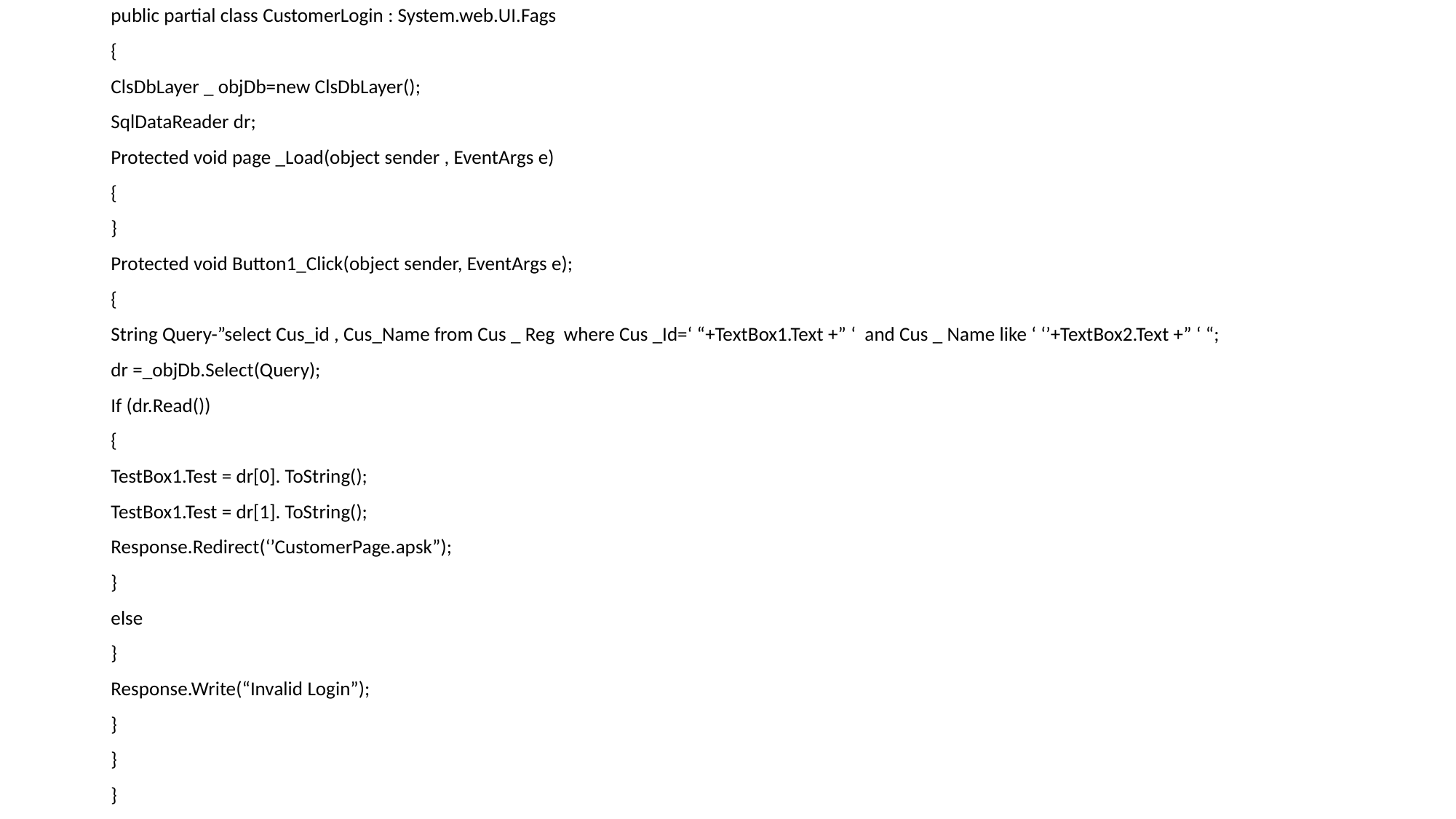

public partial class CustomerLogin : System.web.UI.Fags
{
ClsDbLayer _ objDb=new ClsDbLayer();
SqlDataReader dr;
Protected void page _Load(object sender , EventArgs e)
{
}
Protected void Button1_Click(object sender, EventArgs e);
{
String Query-”select Cus_id , Cus_Name from Cus _ Reg  where Cus _Id=‘ “+TextBox1.Text +” ‘  and Cus _ Name like ‘ ‘’+TextBox2.Text +” ‘ “;
dr =_objDb.Select(Query);
If (dr.Read())
{
TestBox1.Test = dr[0]. ToString();
TestBox1.Test = dr[1]. ToString();
Response.Redirect(‘’CustomerPage.apsk”);
}
else
}
Response.Write(“Invalid Login”);
}
}
}